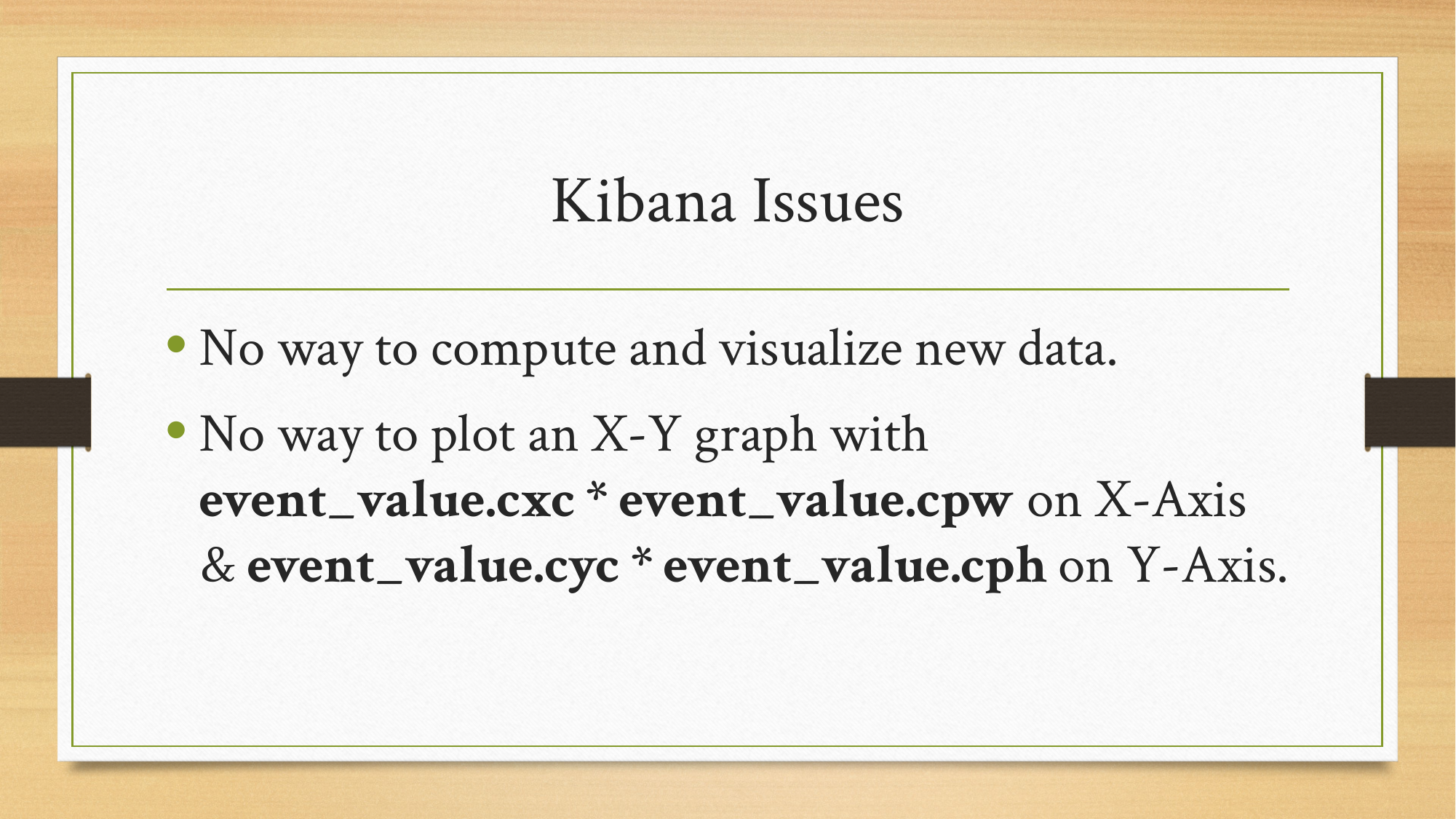

# Kibana Issues
No way to compute and visualize new data.
No way to plot an X-Y graph with event_value.cxc * event_value.cpw on X-Axis & event_value.cyc * event_value.cph on Y-Axis.